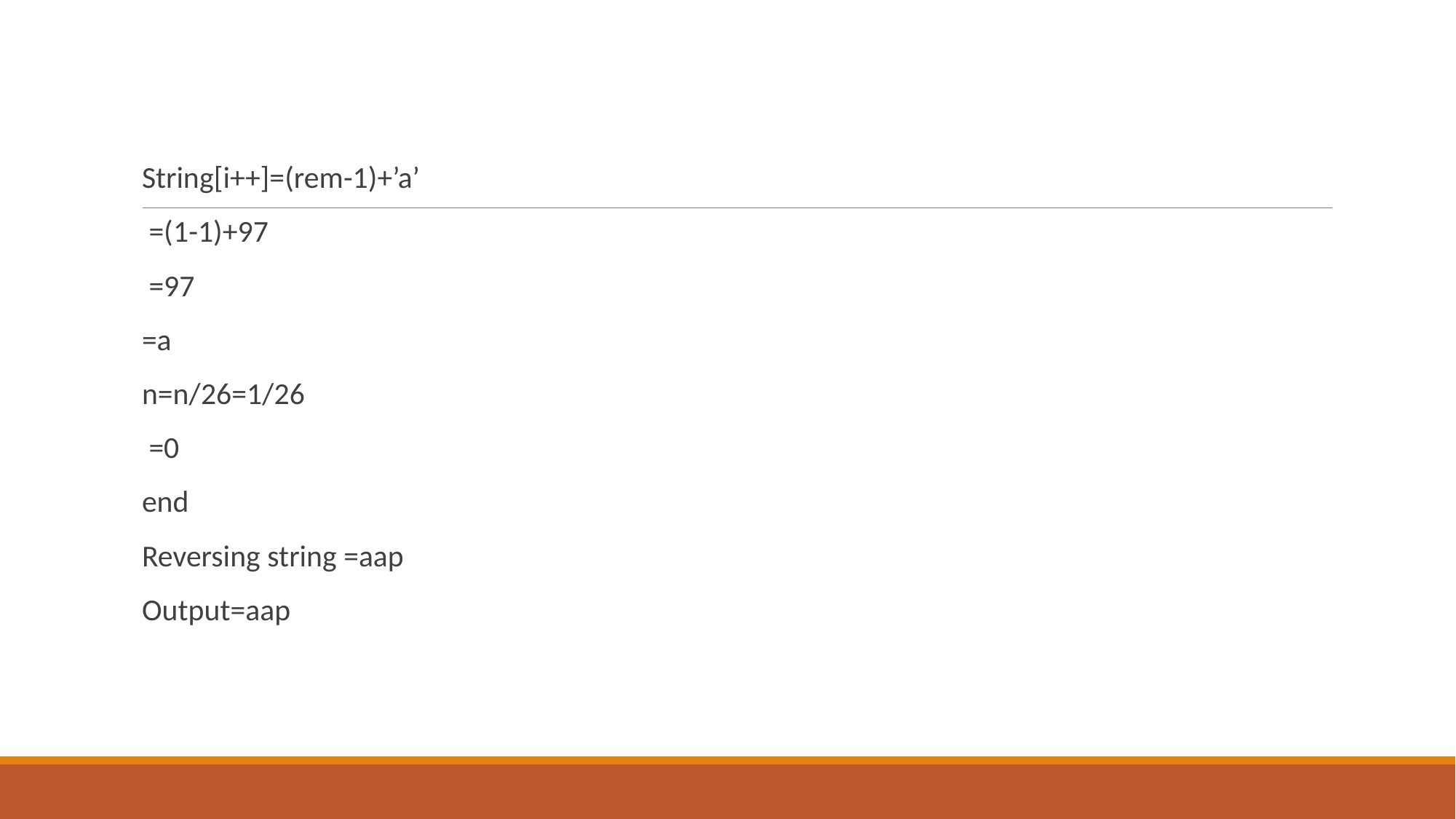

#

String[i++]=(rem-1)+’a’
 =(1-1)+97
 =97
=a
n=n/26=1/26
 =0
end
Reversing string =aap
Output=aap